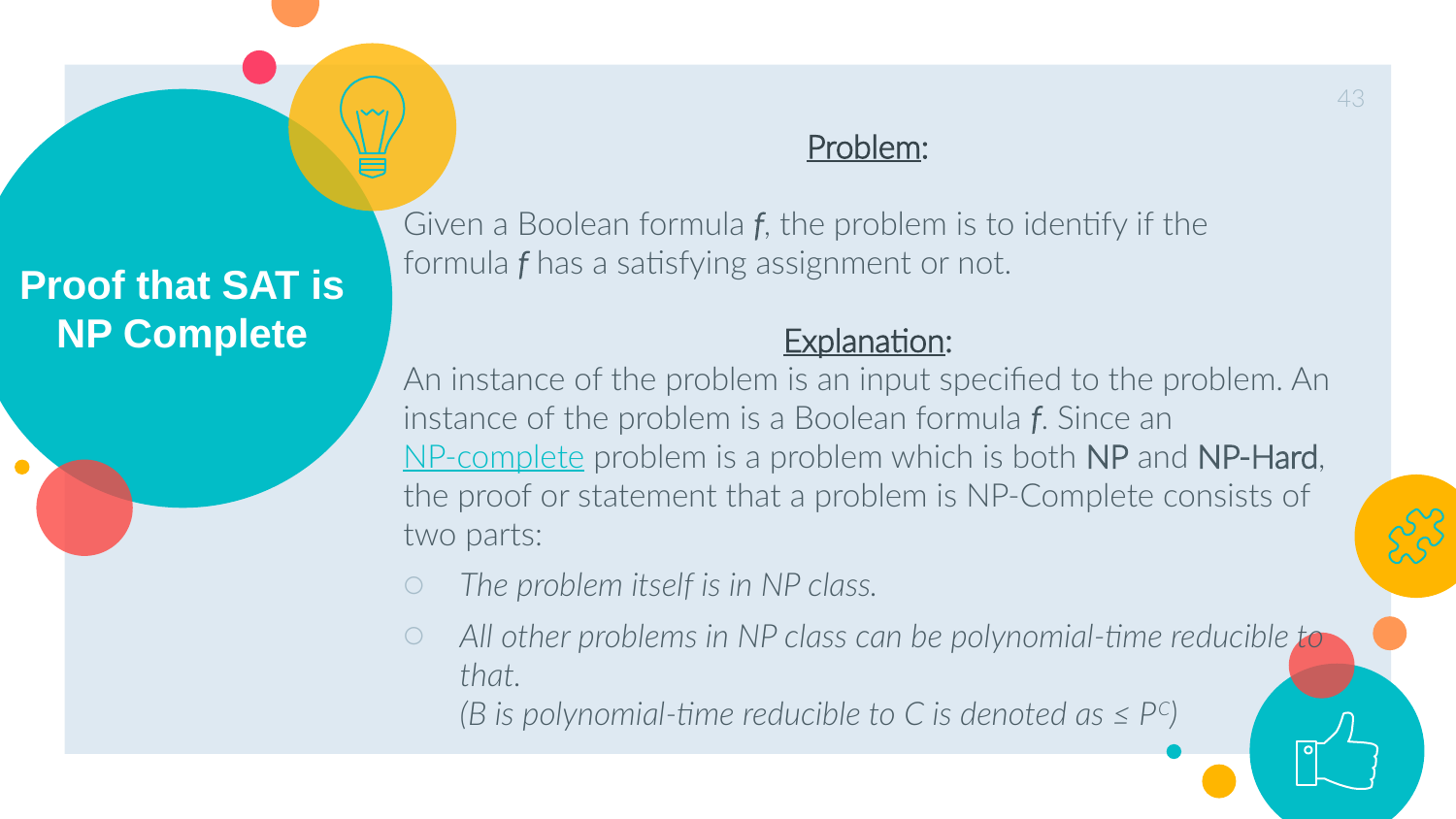

43
# Proof that SAT is NP Complete
Problem:

Given a Boolean formula f, the problem is to identify if the formula f has a satisfying assignment or not.

Explanation:
An instance of the problem is an input specified to the problem. An instance of the problem is a Boolean formula f. Since an NP-complete problem is a problem which is both NP and NP-Hard, the proof or statement that a problem is NP-Complete consists of two parts:
The problem itself is in NP class.
All other problems in NP class can be polynomial-time reducible to that.
(B is polynomial-time reducible to C is denoted as ≤ PC)